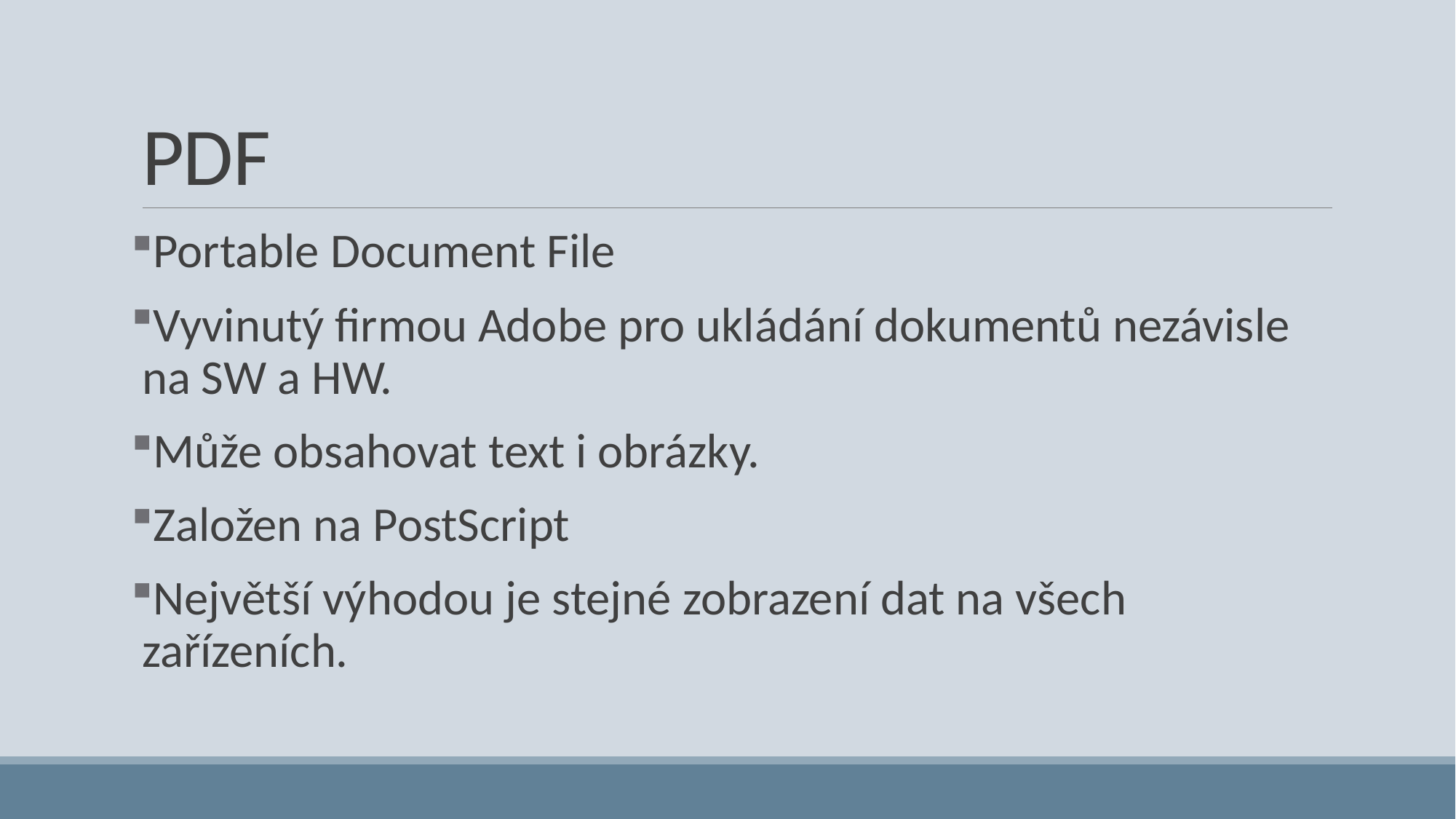

# PDF
Portable Document File
Vyvinutý firmou Adobe pro ukládání dokumentů nezávisle na SW a HW.
Může obsahovat text i obrázky.
Založen na PostScript
Největší výhodou je stejné zobrazení dat na všech zařízeních.